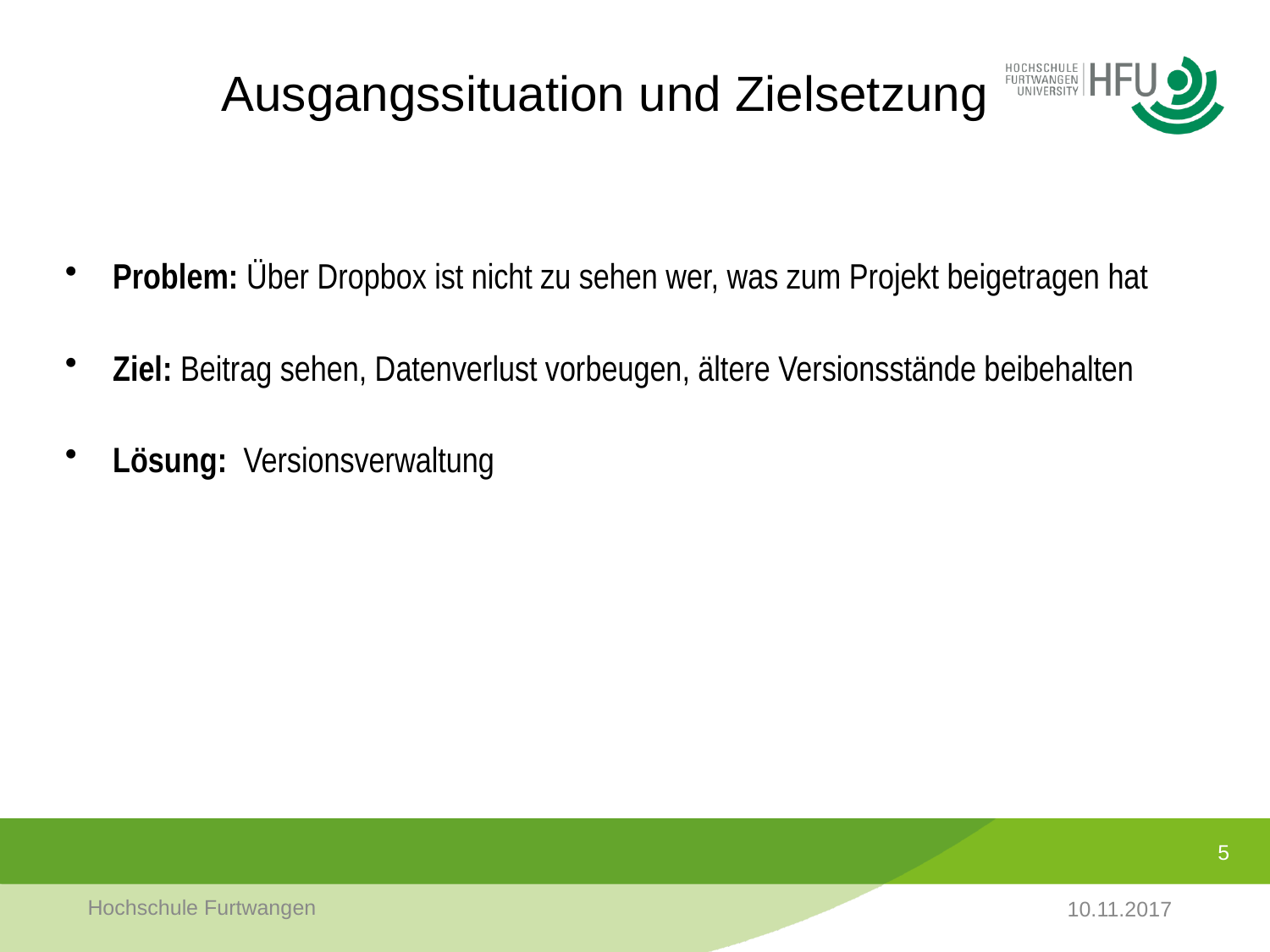

# Ausgangssituation und Zielsetzung
Problem: Über Dropbox ist nicht zu sehen wer, was zum Projekt beigetragen hat
Ziel: Beitrag sehen, Datenverlust vorbeugen, ältere Versionsstände beibehalten
Lösung:  Versionsverwaltung
5
Hochschule Furtwangen
10.11.2017